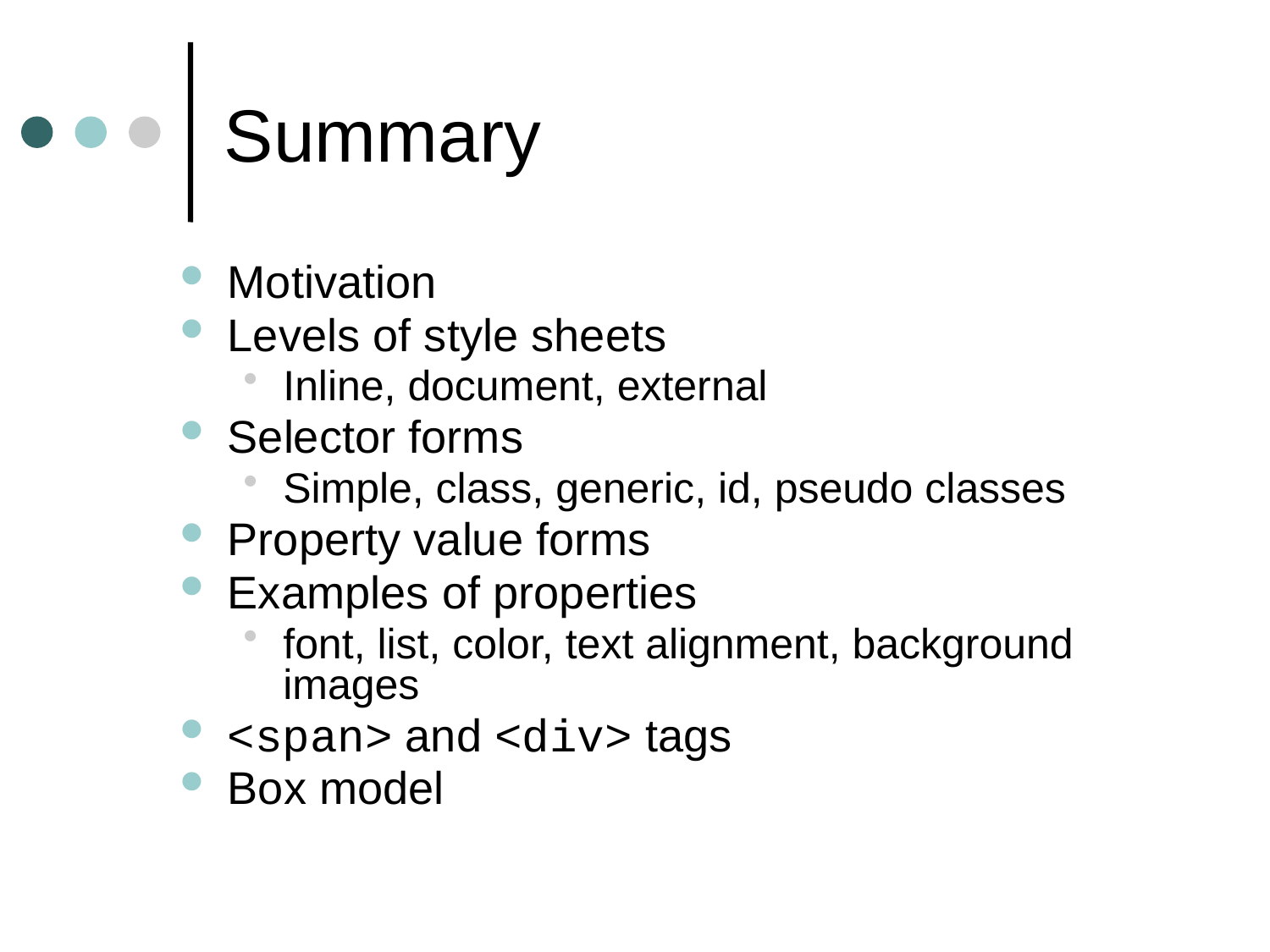

# Summary
Motivation
Levels of style sheets
Inline, document, external
Selector forms
Simple, class, generic, id, pseudo classes
Property value forms
Examples of properties
font, list, color, text alignment, background images
<span> and <div> tags
Box model